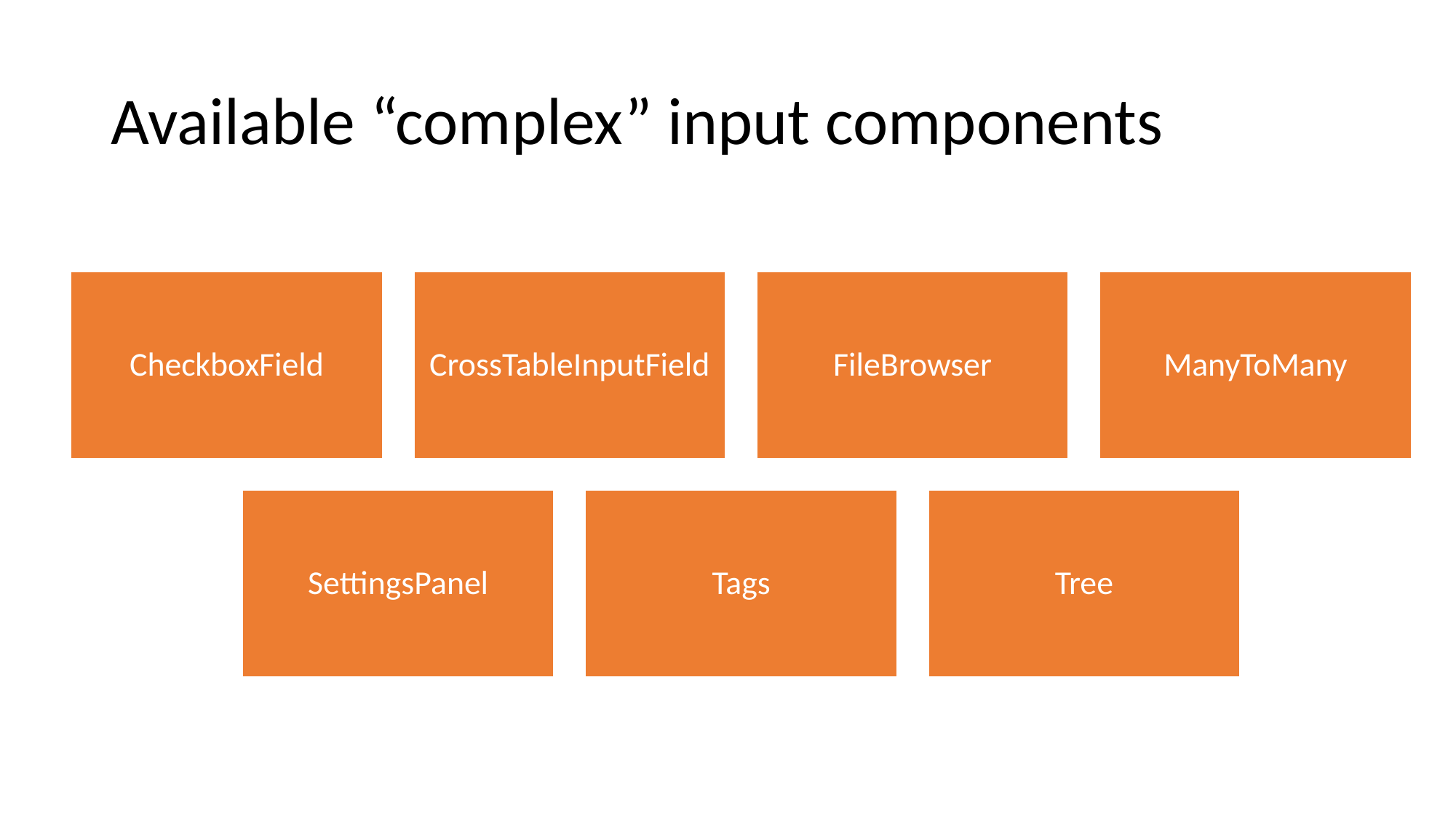

# Available “complex” input components
CheckboxField
CrossTableInputField
FileBrowser
ManyToMany
SettingsPanel
Tags
Tree